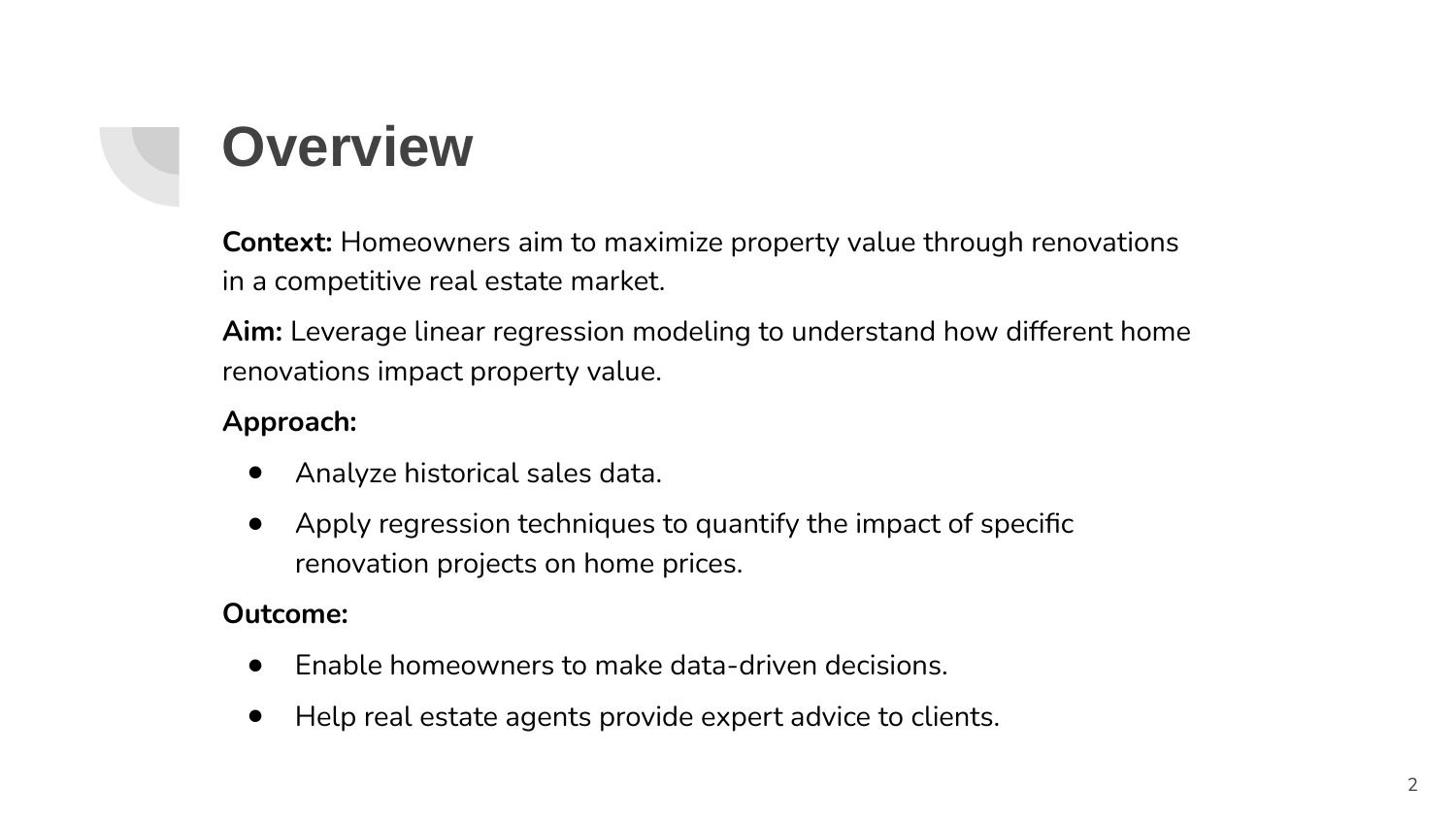

# Overview
Context: Homeowners aim to maximize property value through renovations in a competitive real estate market.
Aim: Leverage linear regression modeling to understand how different home renovations impact property value.
Approach:
Analyze historical sales data.
Apply regression techniques to quantify the impact of specific renovation projects on home prices.
Outcome:
Enable homeowners to make data-driven decisions.
Help real estate agents provide expert advice to clients.

2